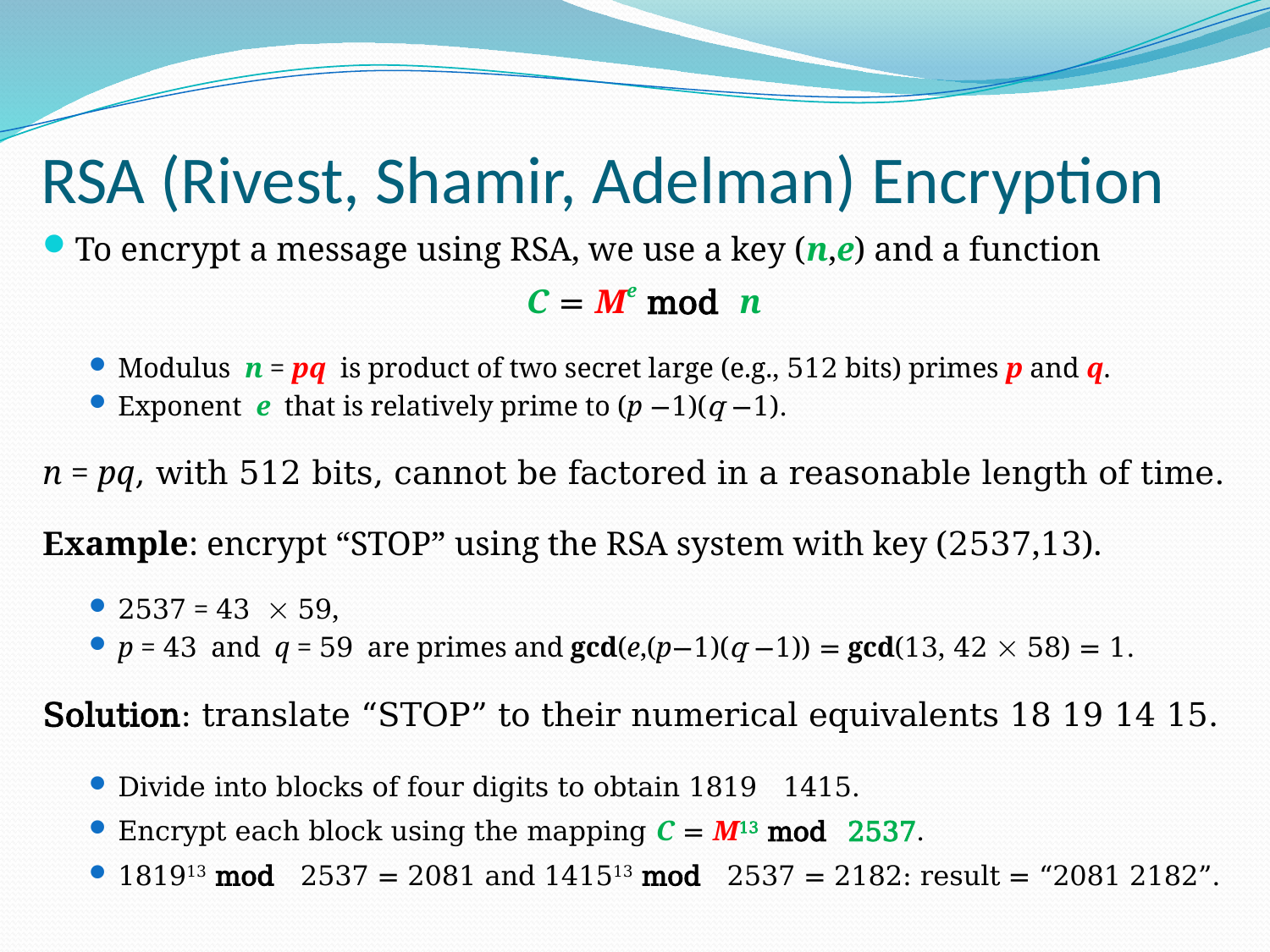

# RSA (Rivest, Shamir, Adelman) Encryption
To encrypt a message using RSA, we use a key (n,e) and a function
C = Me mod  n

Modulus  n = pq  is product of two secret large (e.g., 512 bits) primes p and q.
Exponent  e  that is relatively prime to (p −1)(q −1).

n = pq, with 512 bits, cannot be factored in a reasonable length of time.

Example: encrypt “STOP” using the RSA system with key (2537,13).

2537 = 43  × 59,
p = 43  and  q = 59  are primes and gcd(e,(p−1)(q −1)) = gcd(13, 42 × 58) = 1.

Solution: translate “STOP” to their numerical equivalents 18 19 14 15.

Divide into blocks of four digits to obtain 1819   1415.
Encrypt each block using the mapping C = M13 mod   2537.
181913 mod   2537 = 2081 and 141513 mod   2537 = 2182: result = “2081 2182”.